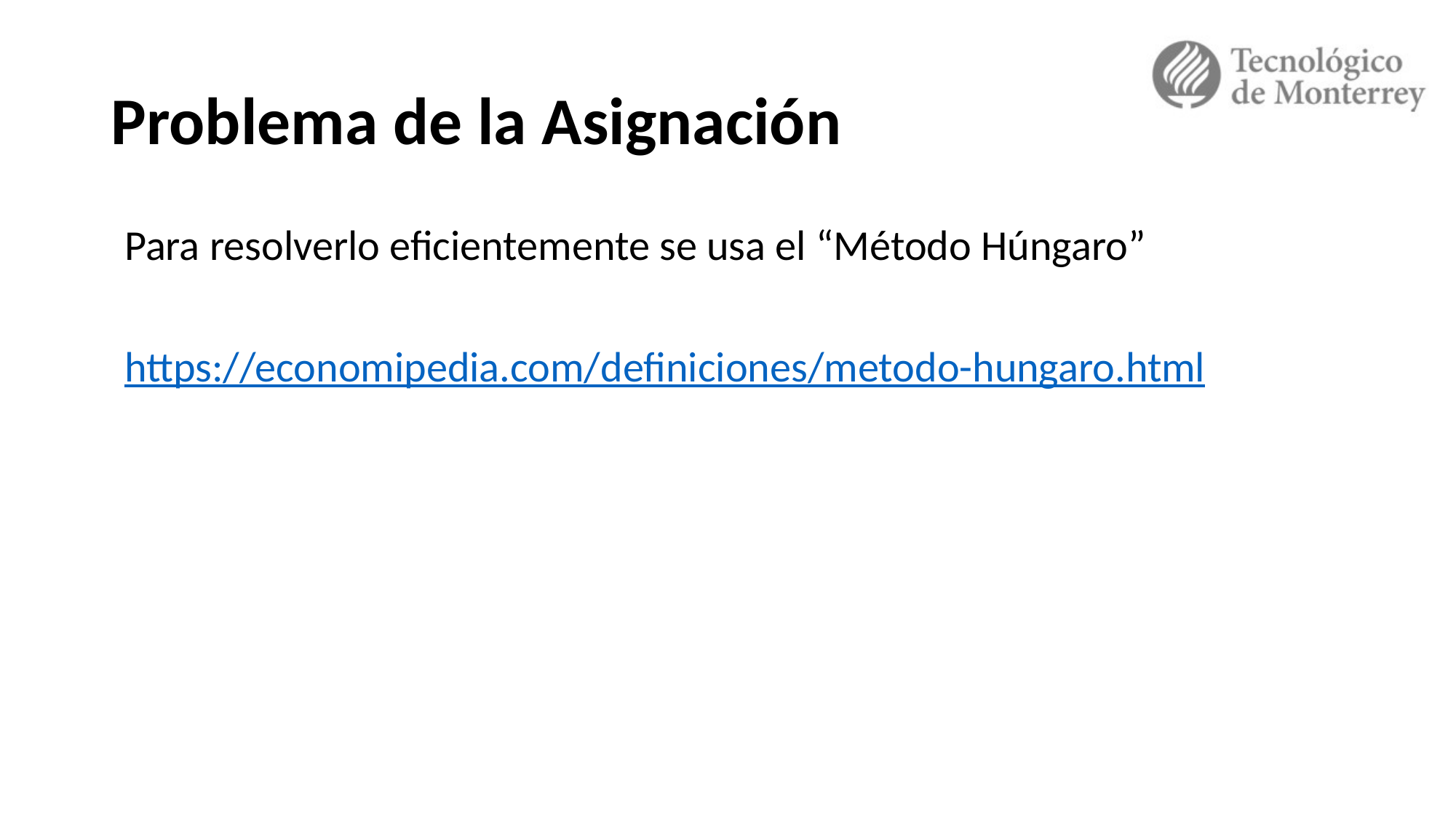

# Problema de la Asignación
Para resolverlo eficientemente se usa el “Método Húngaro”

https://economipedia.com/definiciones/metodo-hungaro.html